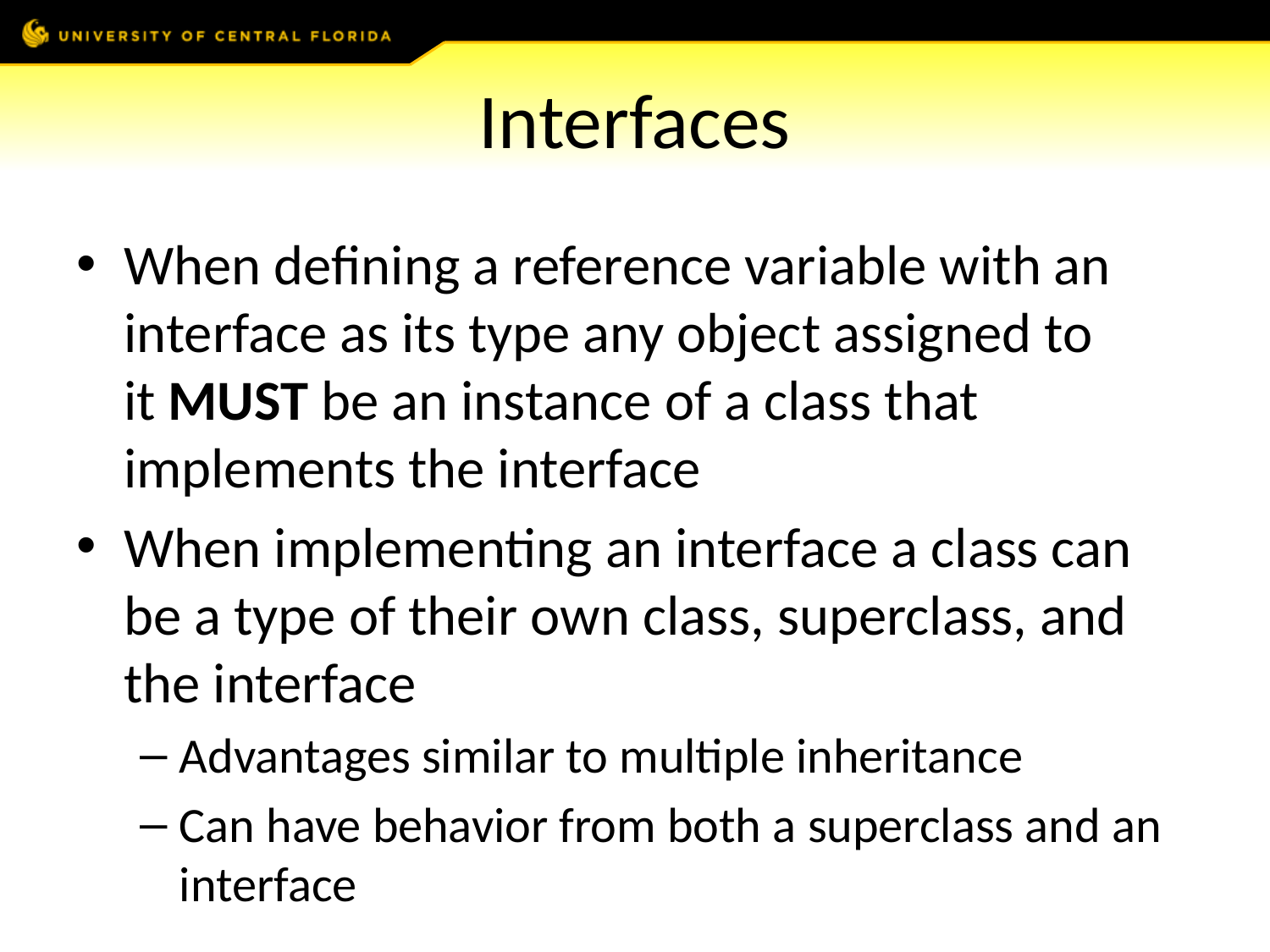

# Interfaces
When defining a reference variable with an interface as its type any object assigned to it MUST be an instance of a class that implements the interface
When implementing an interface a class can be a type of their own class, superclass, and the interface
Advantages similar to multiple inheritance
Can have behavior from both a superclass and an interface